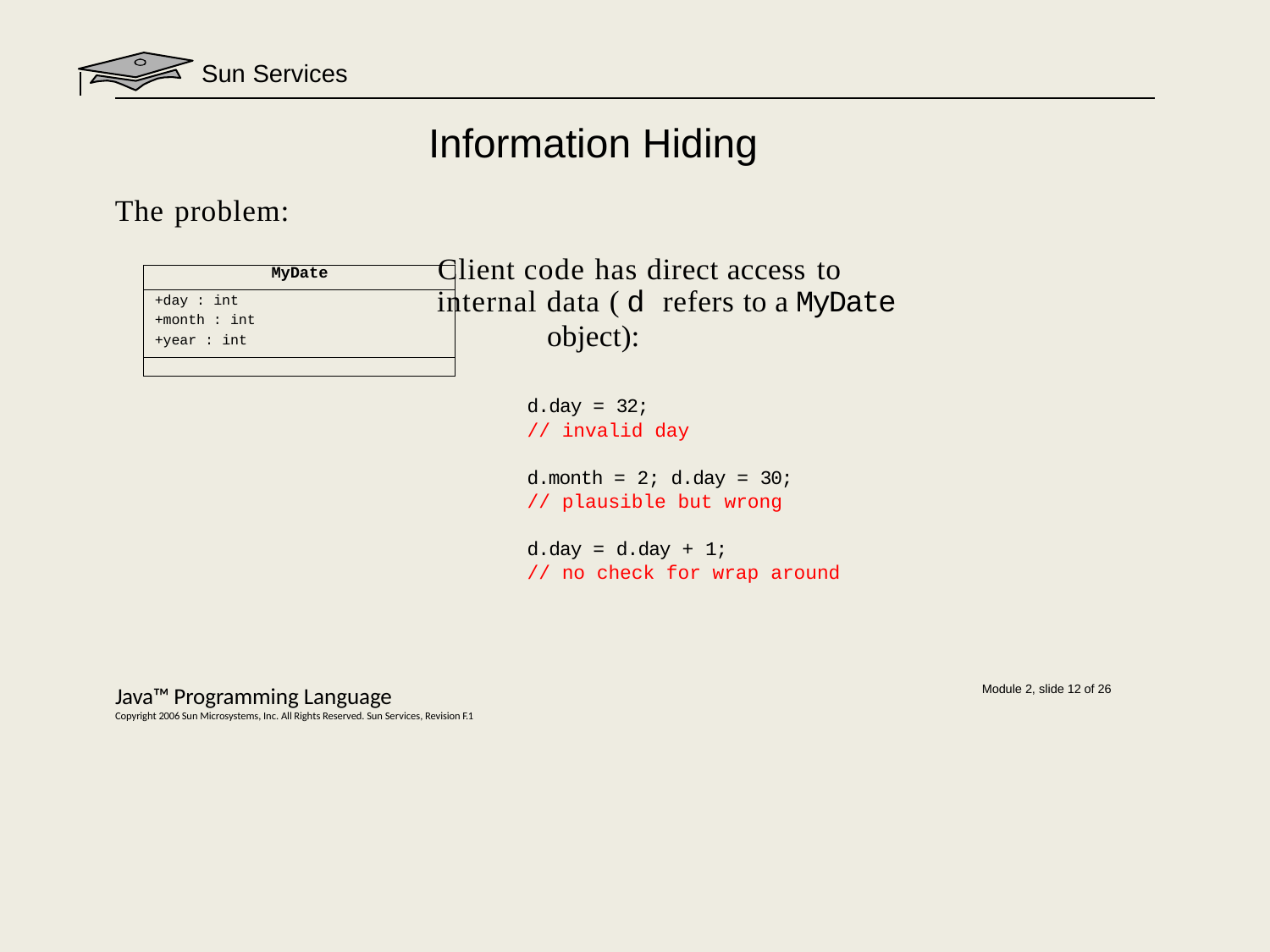

Sun Services

# Information Hiding
The problem:
Client code has direct access to
internal data ( d refers to a MyDate
object):
| MyDate |
| --- |
| +day : int +month : int +year : int |
|  |
d.day = 32;
// invalid day

d.month = 2; d.day = 30;
// plausible but wrong

d.day = d.day + 1;
// no check for wrap around
Java™ Programming Language
Copyright 2006 Sun Microsystems, Inc. All Rights Reserved. Sun Services, Revision F.1
Module 2, slide 12 of 26